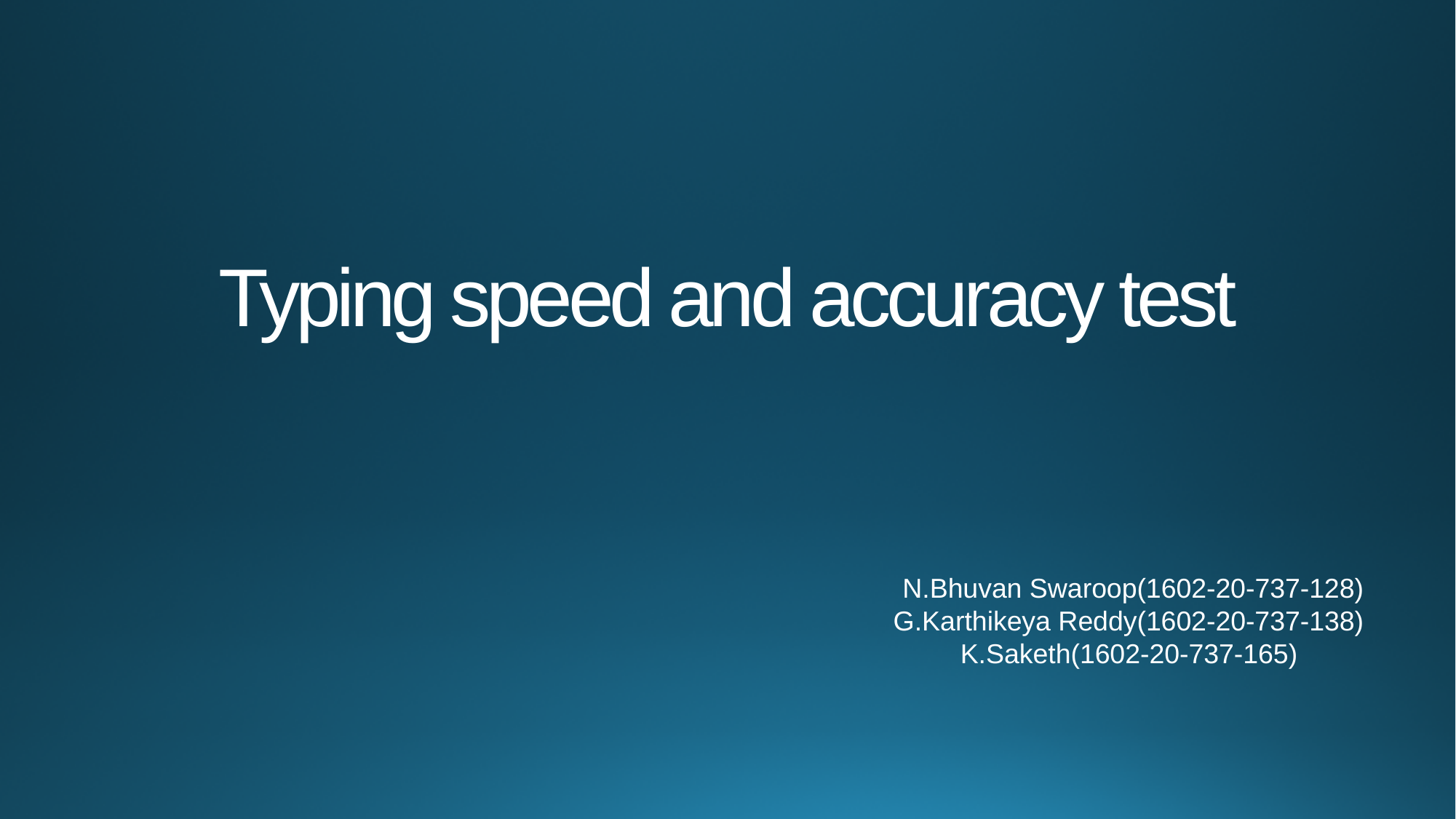

# Typing speed and accuracy test

N.Bhuvan Swaroop(1602-20-737-128)
  G.Karthikeya Reddy(1602-20-737-138)
                               K.Saketh(1602-20-737-165)